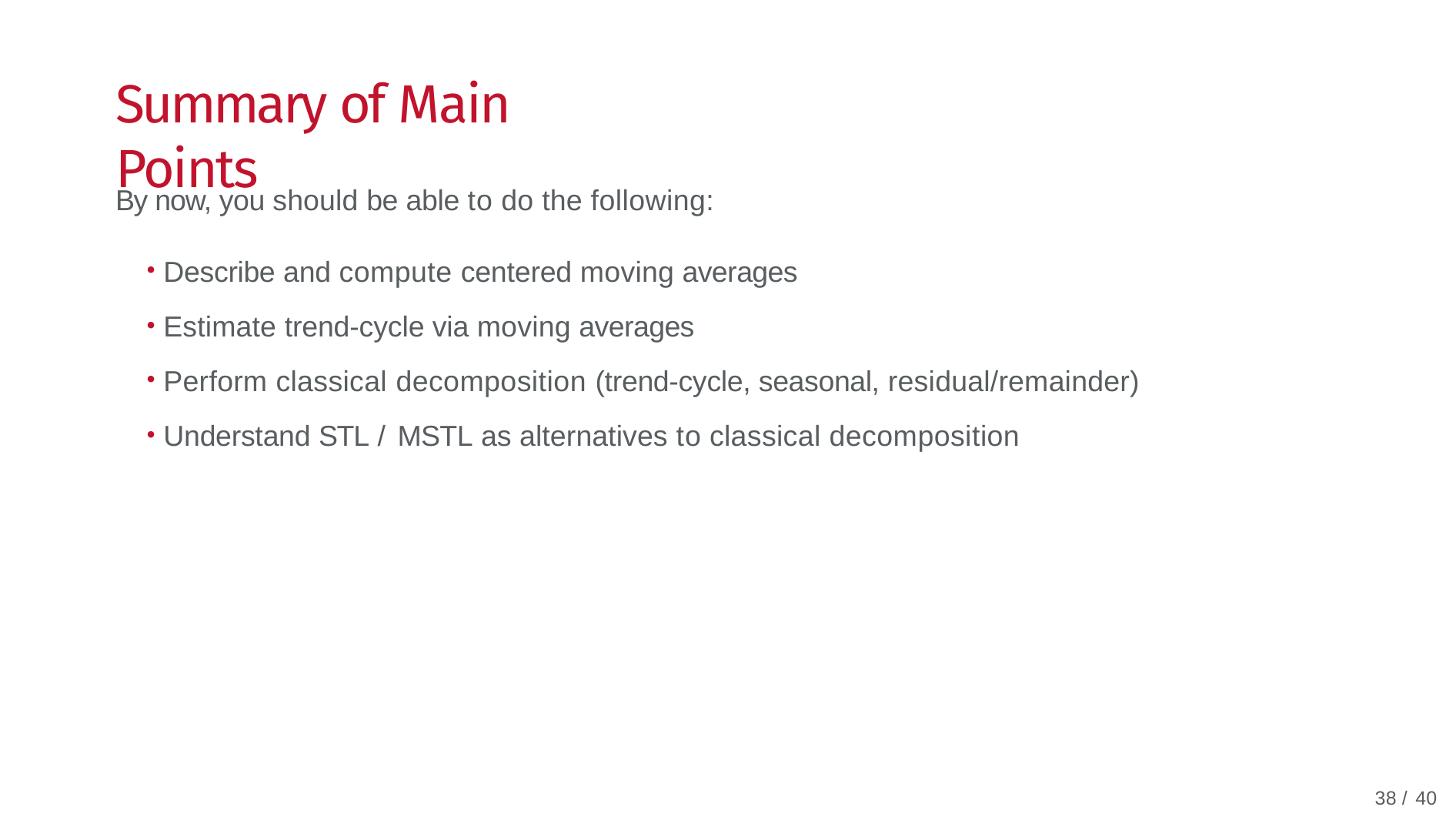

# Summary of Main Points
By now, you should be able to do the following:

Describe and compute centered moving averages
Estimate trend-cycle via moving averages
Perform classical decomposition (trend-cycle, seasonal, residual/remainder)
Understand STL / MSTL as alternatives to classical decomposition
38 / 40